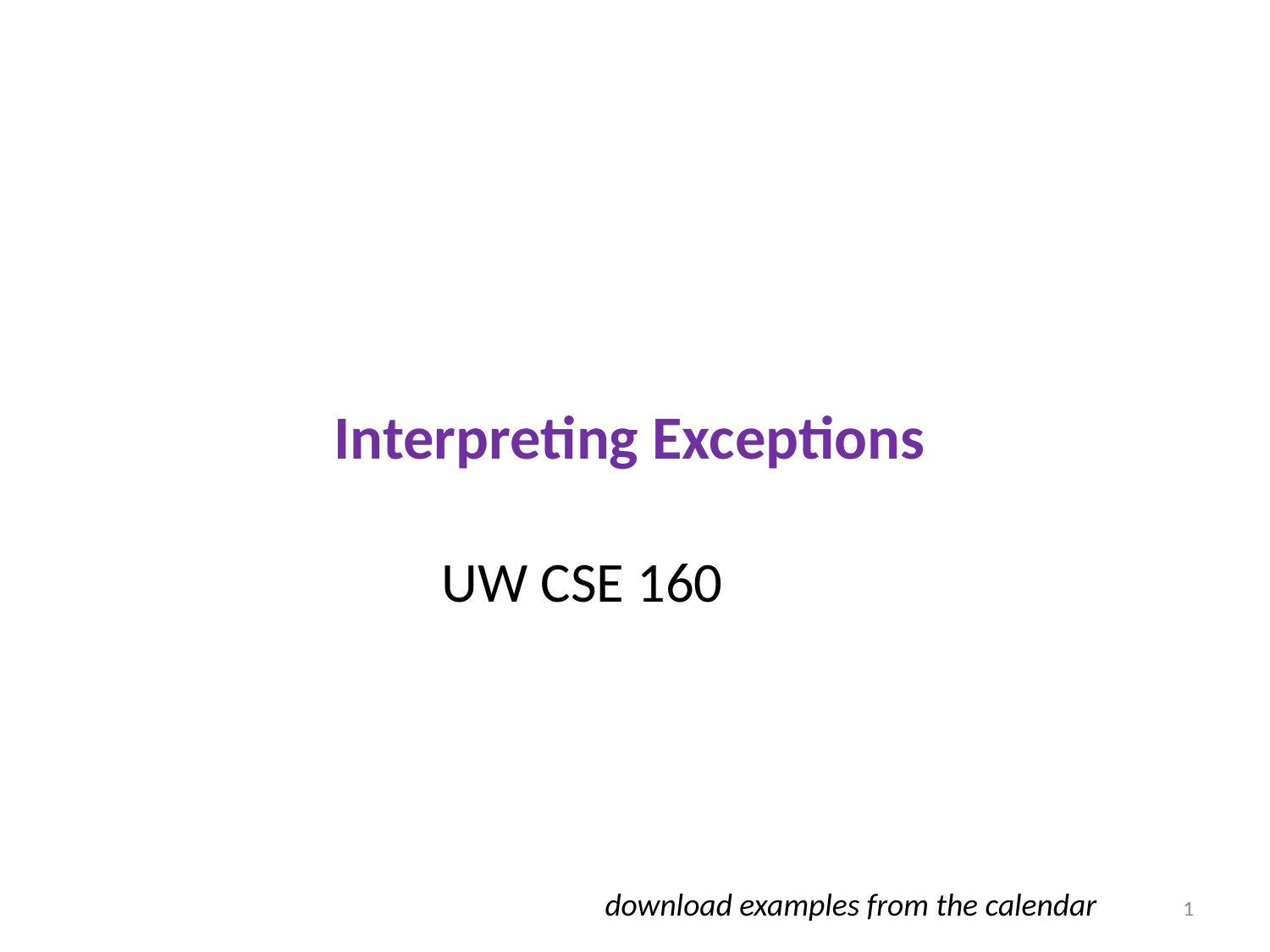

# Interpreting Exceptions
UW CSE 160
download examples from the calendar
1